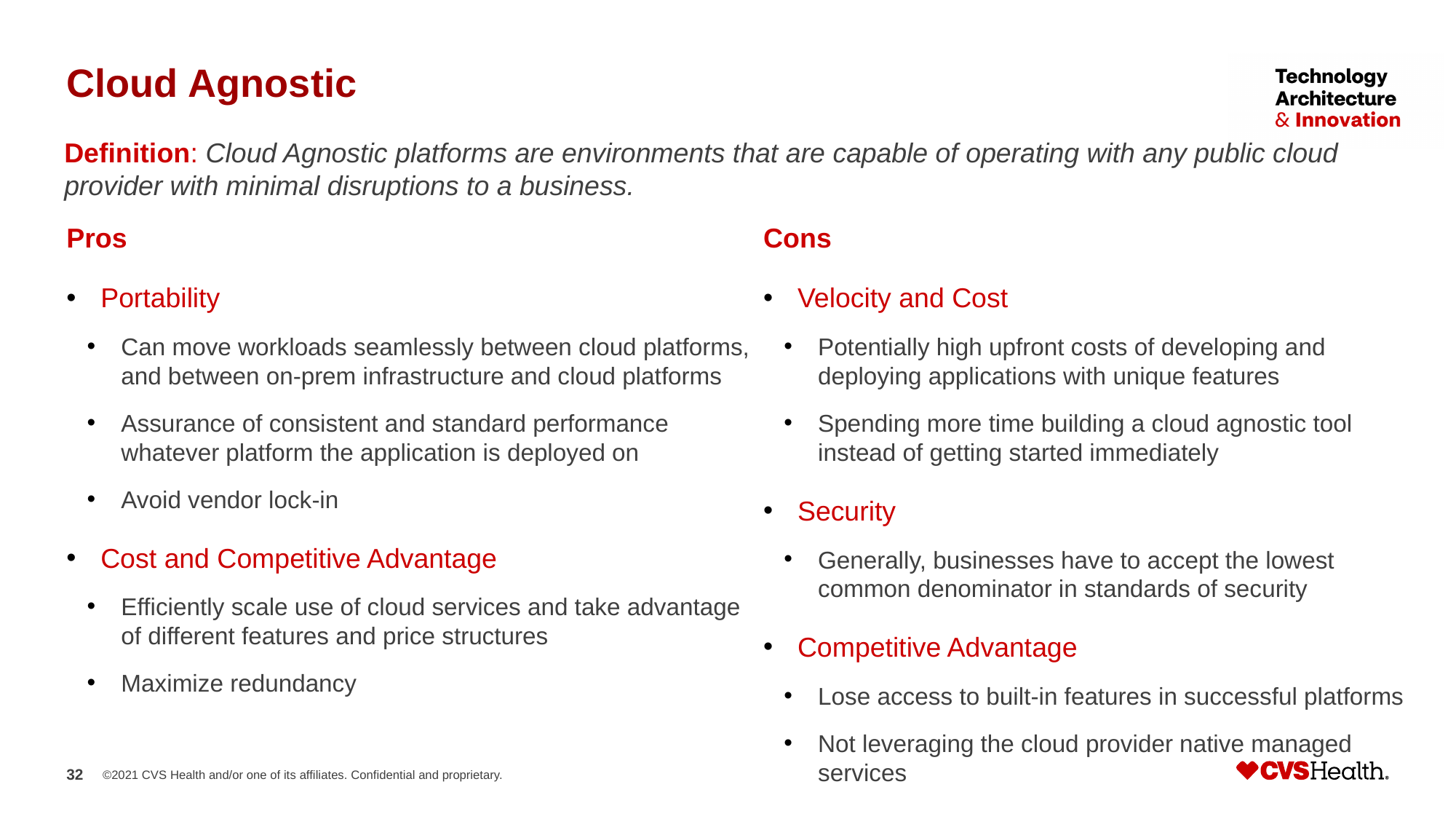

# Cloud Agnostic
Definition: Cloud Agnostic platforms are environments that are capable of operating with any public cloud provider with minimal disruptions to a business.
Pros
Portability
Can move workloads seamlessly between cloud platforms, and between on-prem infrastructure and cloud platforms
Assurance of consistent and standard performance whatever platform the application is deployed on
Avoid vendor lock-in
Cost and Competitive Advantage
Efficiently scale use of cloud services and take advantage of different features and price structures
Maximize redundancy
Cons
Velocity and Cost
Potentially high upfront costs of developing and deploying applications with unique features
Spending more time building a cloud agnostic tool instead of getting started immediately
Security
Generally, businesses have to accept the lowest common denominator in standards of security
Competitive Advantage
Lose access to built-in features in successful platforms
Not leveraging the cloud provider native managed services